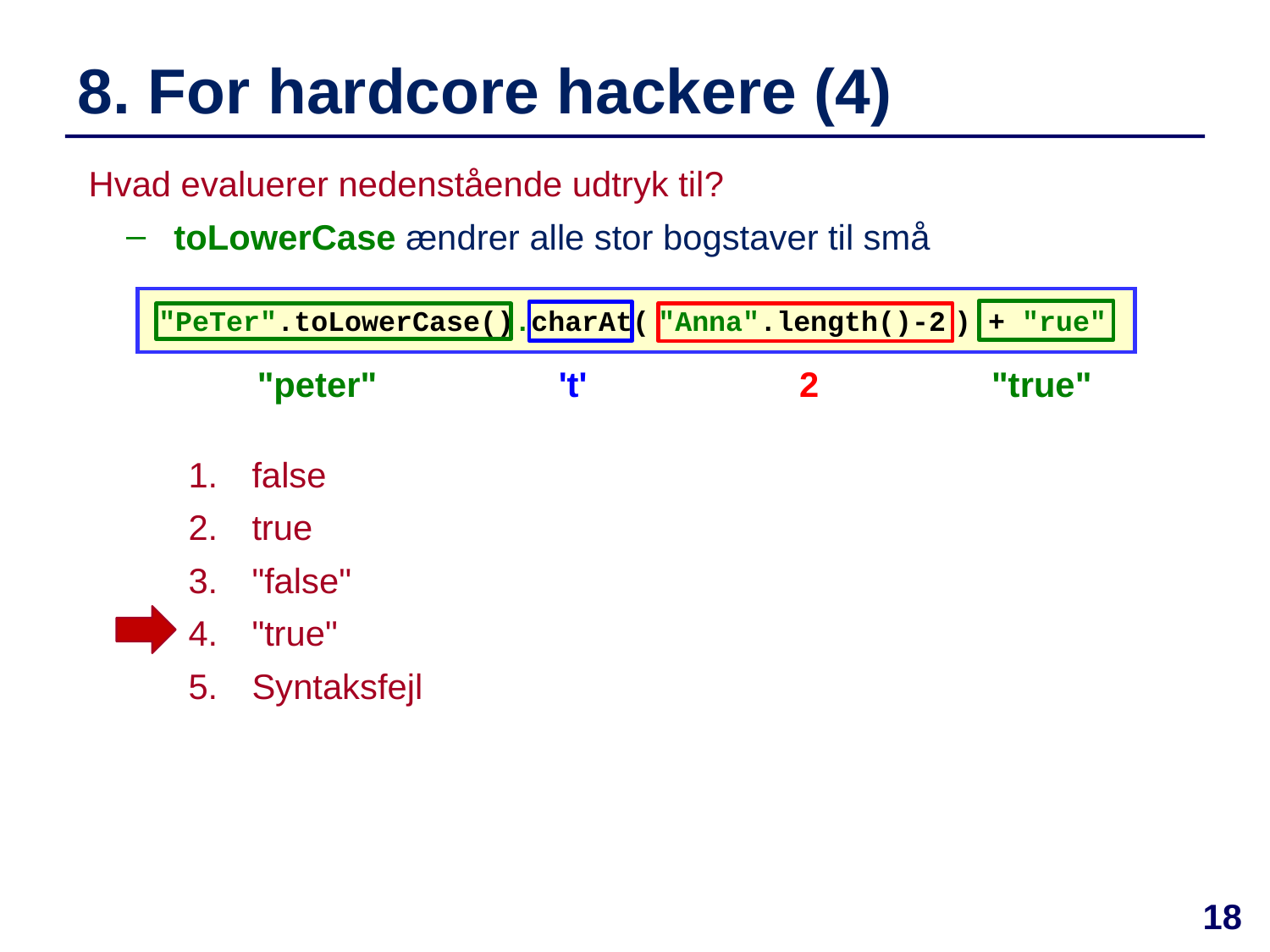

# 8. For hardcore hackere (4)
Hvad evaluerer nedenstående udtryk til?
toLowerCase ændrer alle stor bogstaver til små

 "PeTer".toLowerCase().charAt( "Anna".length()-2 ) + "rue"

"peter"
't'
2
"true"
false
true
"false"
"true"
Syntaksfejl

18